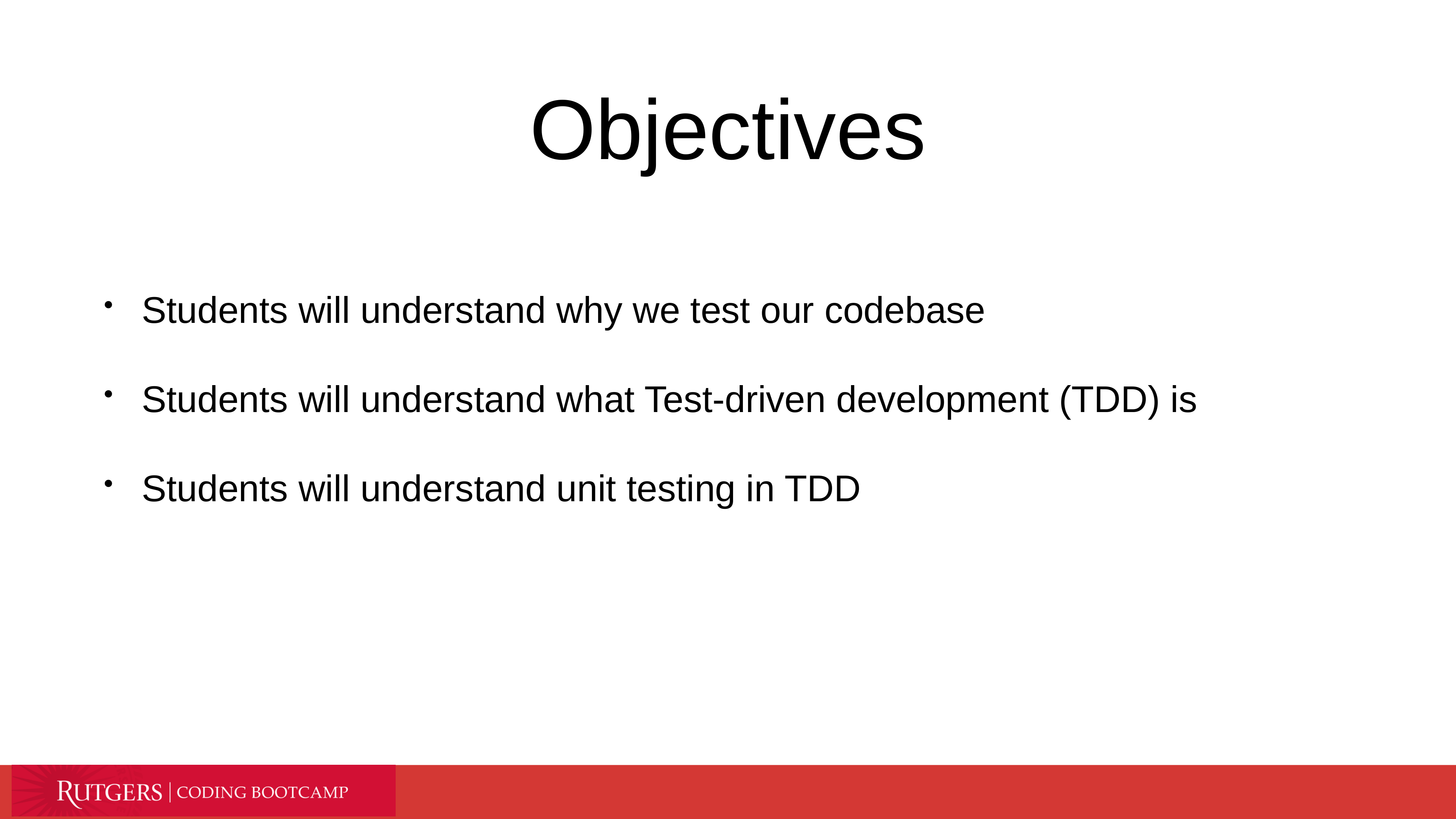

# Objectives
Students will understand why we test our codebase
Students will understand what Test-driven development (TDD) is
Students will understand unit testing in TDD